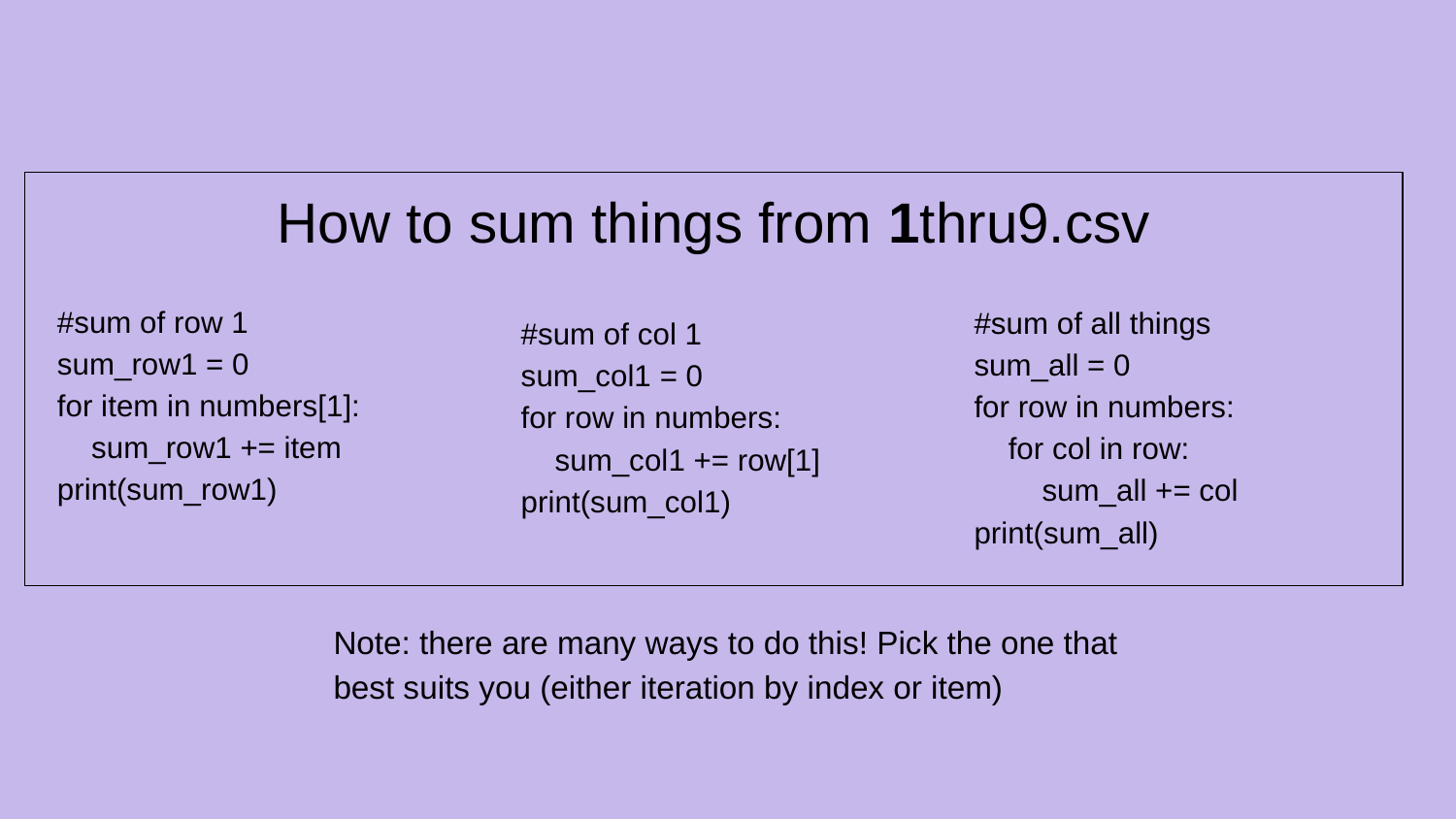

How to sum things from 1thru9.csv
#sum of row 1
sum_row1 = 0
for item in numbers[1]:
    sum_row1 += item
print(sum_row1)
#sum of all things
sum_all = 0
for row in numbers:
    for col in row:
        sum_all += col
print(sum_all)
#sum of col 1
sum_col1 = 0
for row in numbers:
    sum_col1 += row[1]
print(sum_col1)
Note: there are many ways to do this! Pick the one that best suits you (either iteration by index or item)